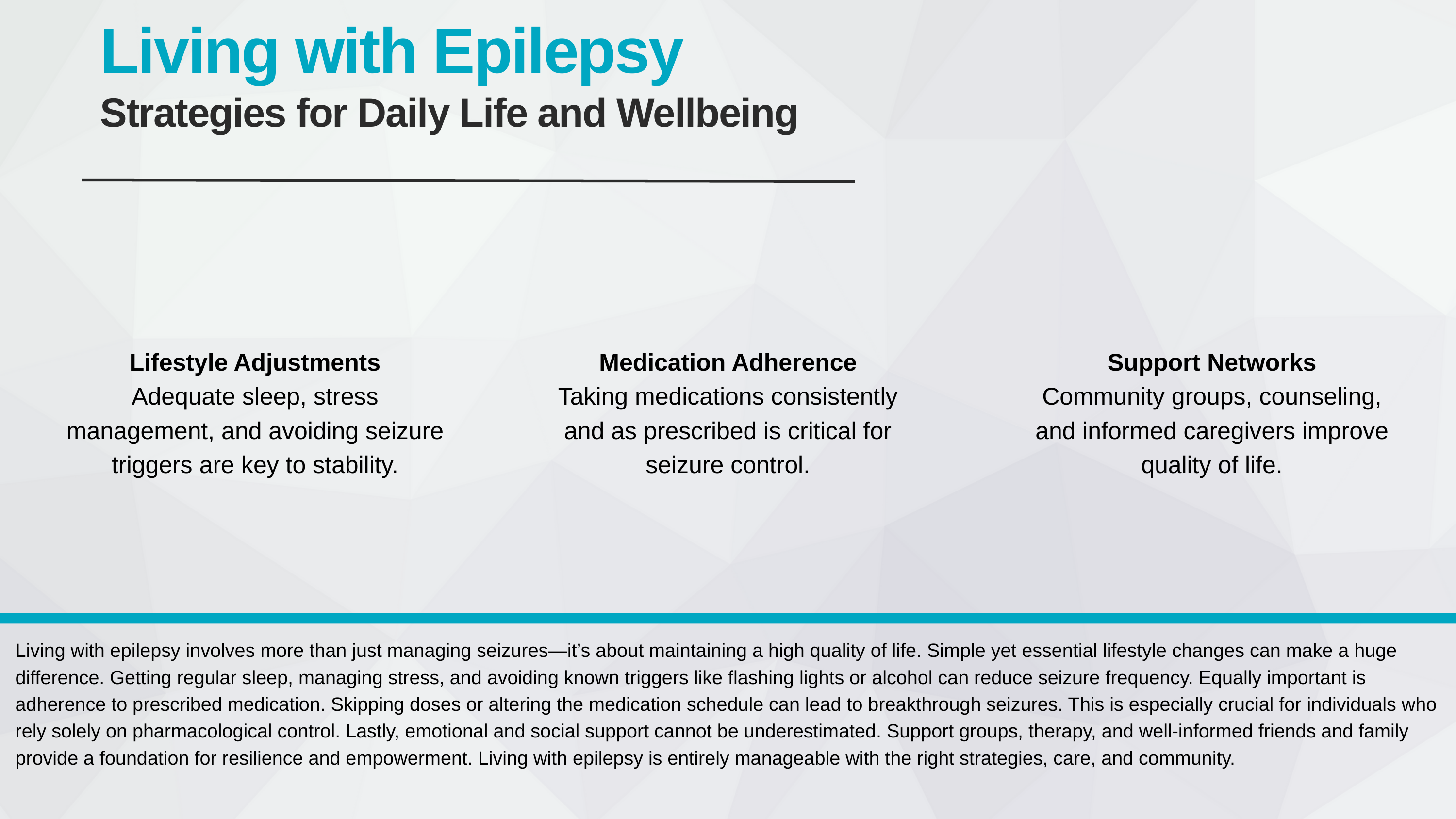

Living with Epilepsy

Strategies for Daily Life and Wellbeing

Lifestyle Adjustments
Adequate sleep, stress management, and avoiding seizure triggers are key to stability.

Medication Adherence
Taking medications consistently and as prescribed is critical for seizure control.

Support Networks
Community groups, counseling, and informed caregivers improve quality of life.

Living with epilepsy involves more than just managing seizures—it’s about maintaining a high quality of life. Simple yet essential lifestyle changes can make a huge difference. Getting regular sleep, managing stress, and avoiding known triggers like flashing lights or alcohol can reduce seizure frequency. Equally important is adherence to prescribed medication. Skipping doses or altering the medication schedule can lead to breakthrough seizures. This is especially crucial for individuals who rely solely on pharmacological control. Lastly, emotional and social support cannot be underestimated. Support groups, therapy, and well-informed friends and family provide a foundation for resilience and empowerment. Living with epilepsy is entirely manageable with the right strategies, care, and community.